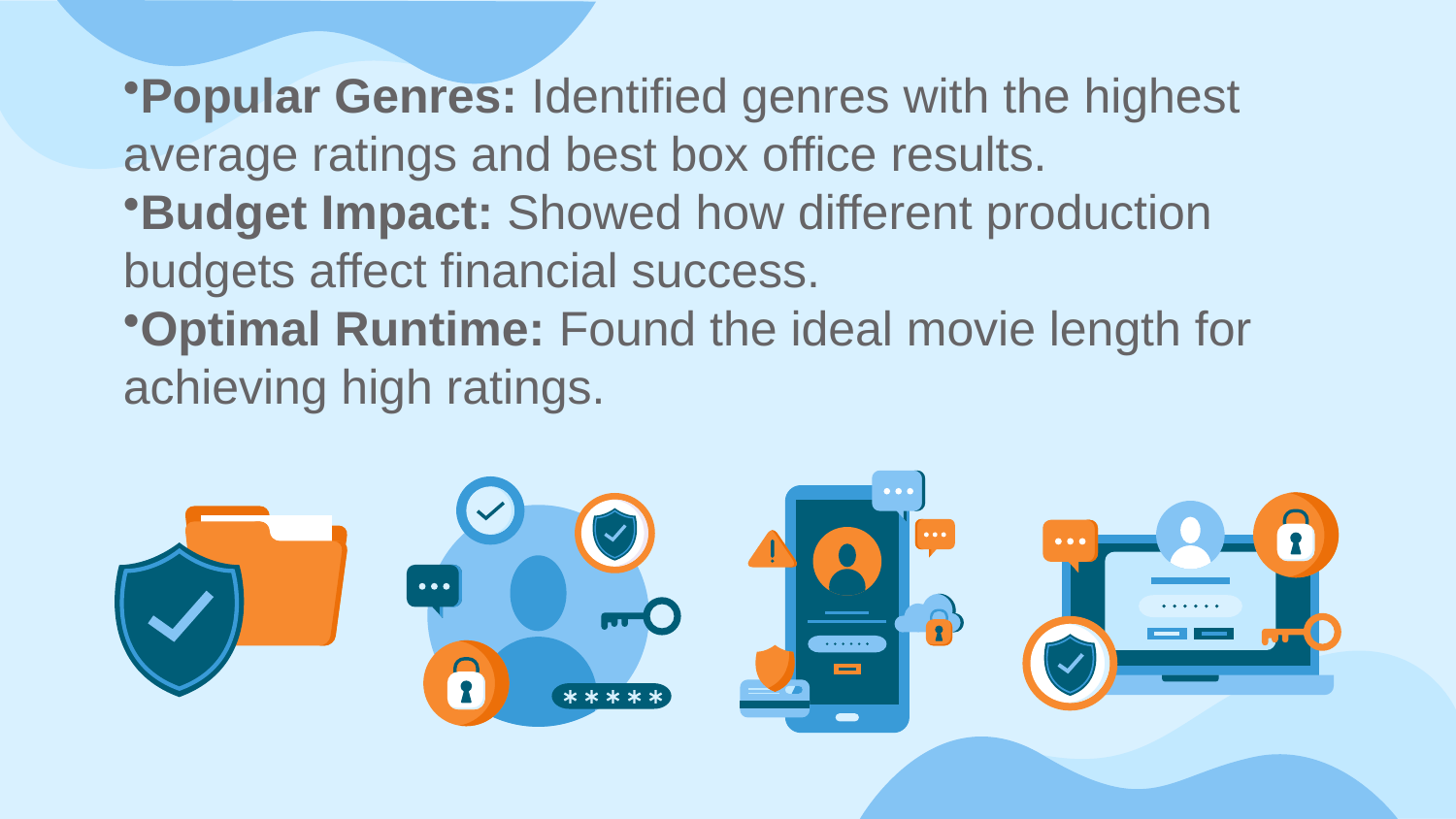

# Popular Genres: Identified genres with the highest average ratings and best box office results.
Budget Impact: Showed how different production budgets affect financial success.
Optimal Runtime: Found the ideal movie length for achieving high ratings.